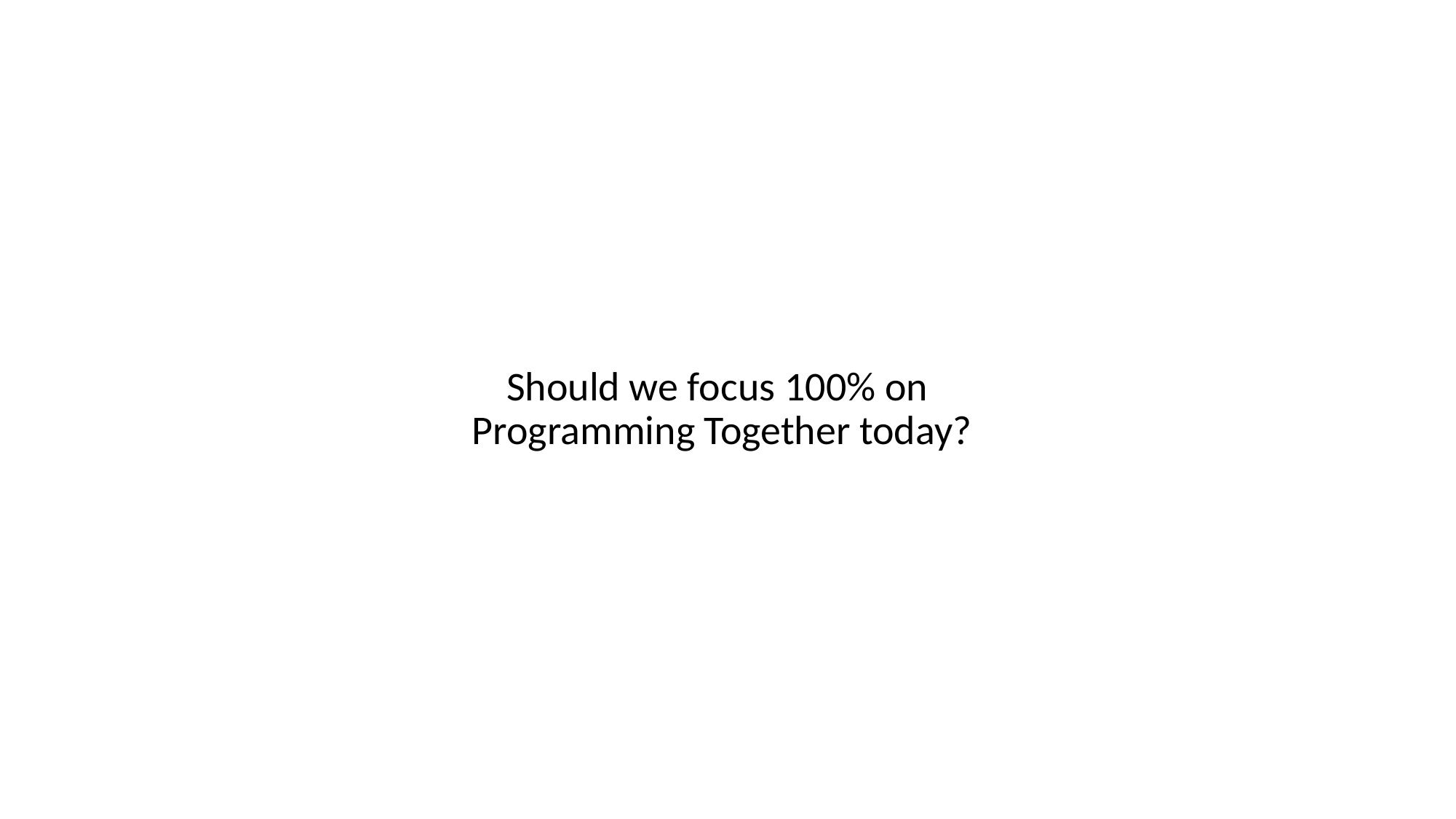

# Should we focus 100% on Programming Together today?